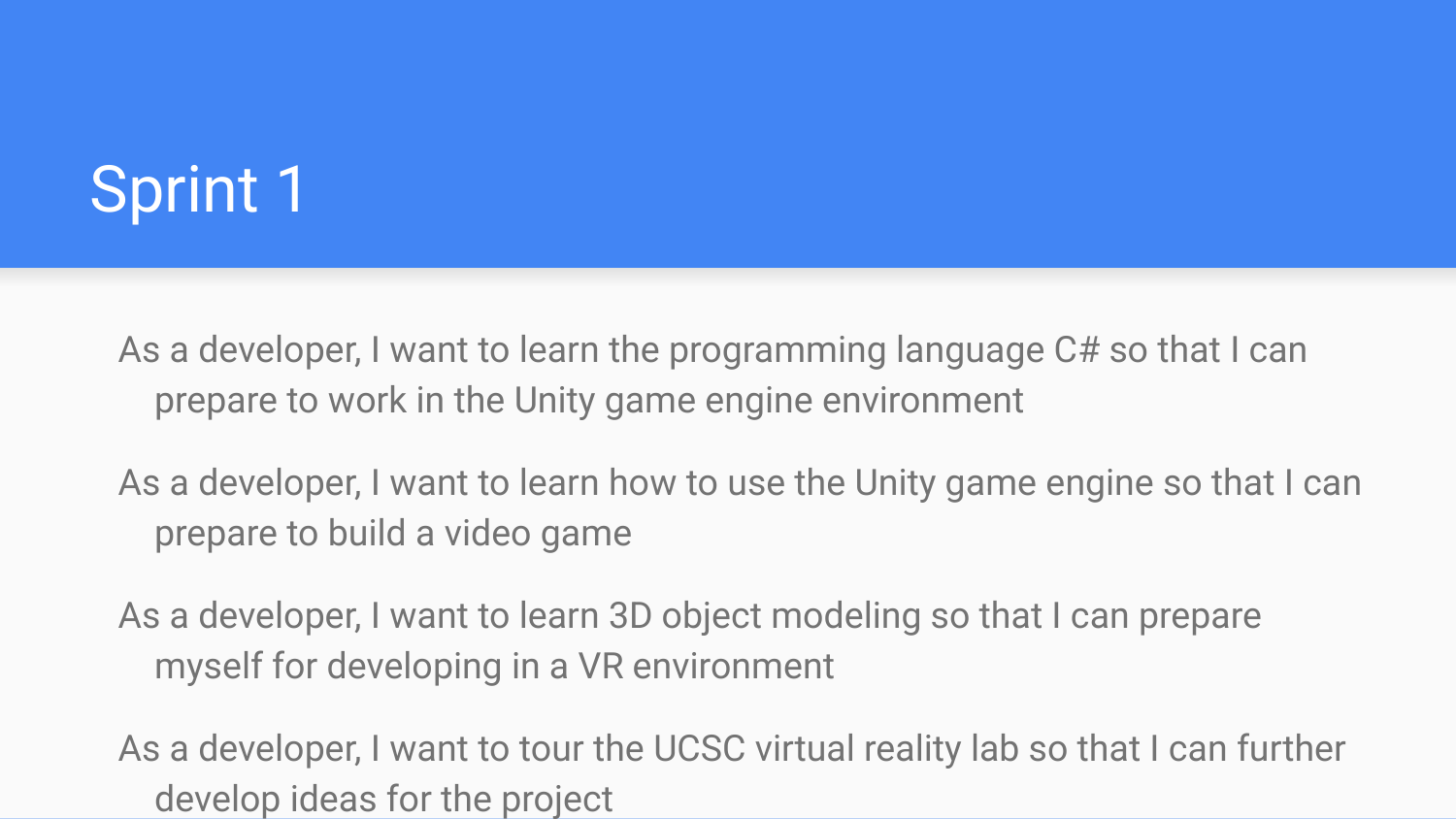

# Sprint 1
As a developer, I want to learn the programming language C# so that I can prepare to work in the Unity game engine environment
As a developer, I want to learn how to use the Unity game engine so that I can prepare to build a video game
As a developer, I want to learn 3D object modeling so that I can prepare myself for developing in a VR environment
As a developer, I want to tour the UCSC virtual reality lab so that I can further develop ideas for the project
As a developer, I want to finalize a decision on the VR game that will be built so that development can begin